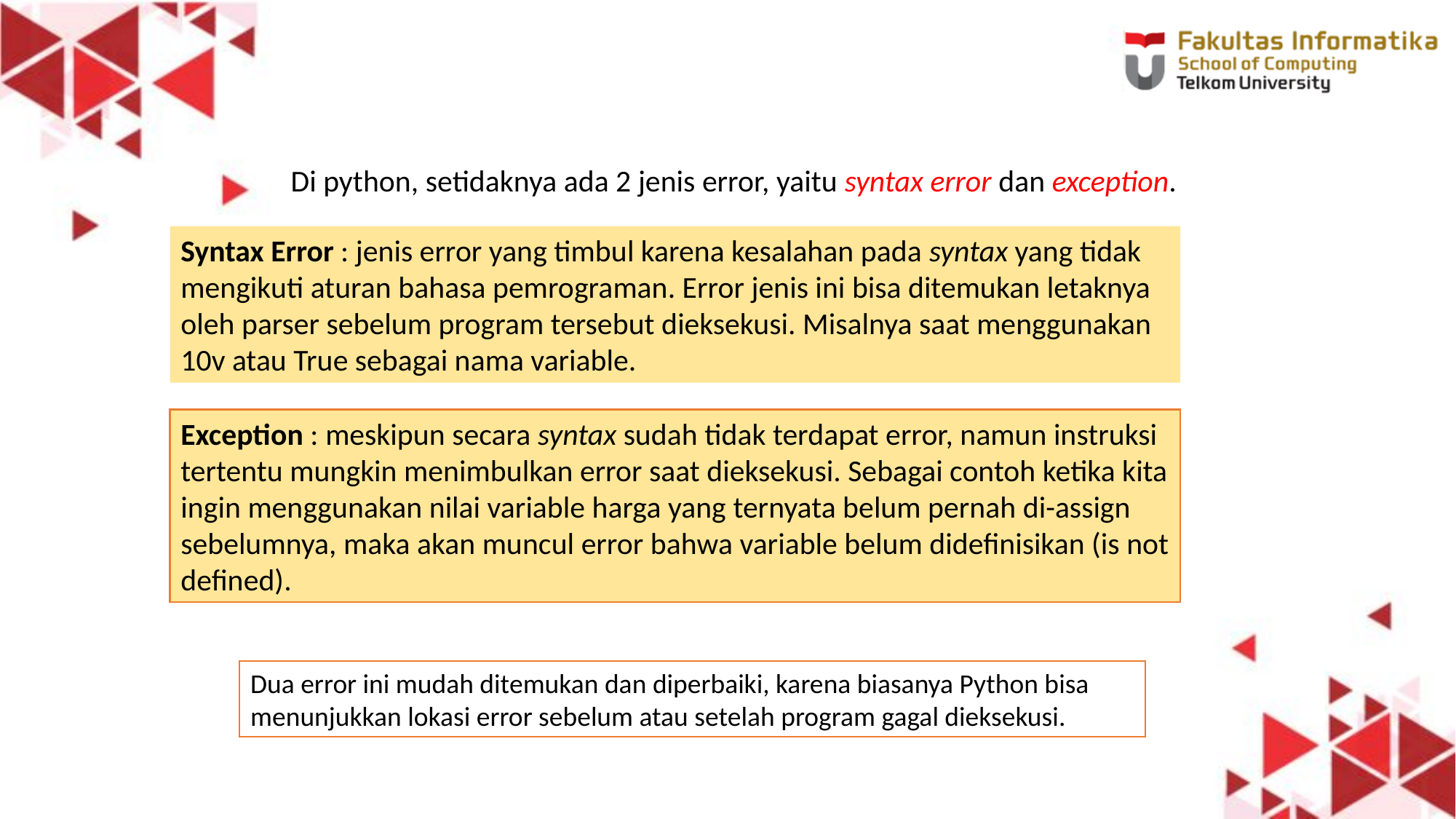

Di python, setidaknya ada 2 jenis error, yaitu syntax error dan exception.
Syntax Error : jenis error yang timbul karena kesalahan pada syntax yang tidak mengikuti aturan bahasa pemrograman. Error jenis ini bisa ditemukan letaknya oleh parser sebelum program tersebut dieksekusi. Misalnya saat menggunakan 10v atau True sebagai nama variable.
Exception : meskipun secara syntax sudah tidak terdapat error, namun instruksi tertentu mungkin menimbulkan error saat dieksekusi. Sebagai contoh ketika kita ingin menggunakan nilai variable harga yang ternyata belum pernah di-assign sebelumnya, maka akan muncul error bahwa variable belum didefinisikan (is not defined).
Dua error ini mudah ditemukan dan diperbaiki, karena biasanya Python bisa menunjukkan lokasi error sebelum atau setelah program gagal dieksekusi.